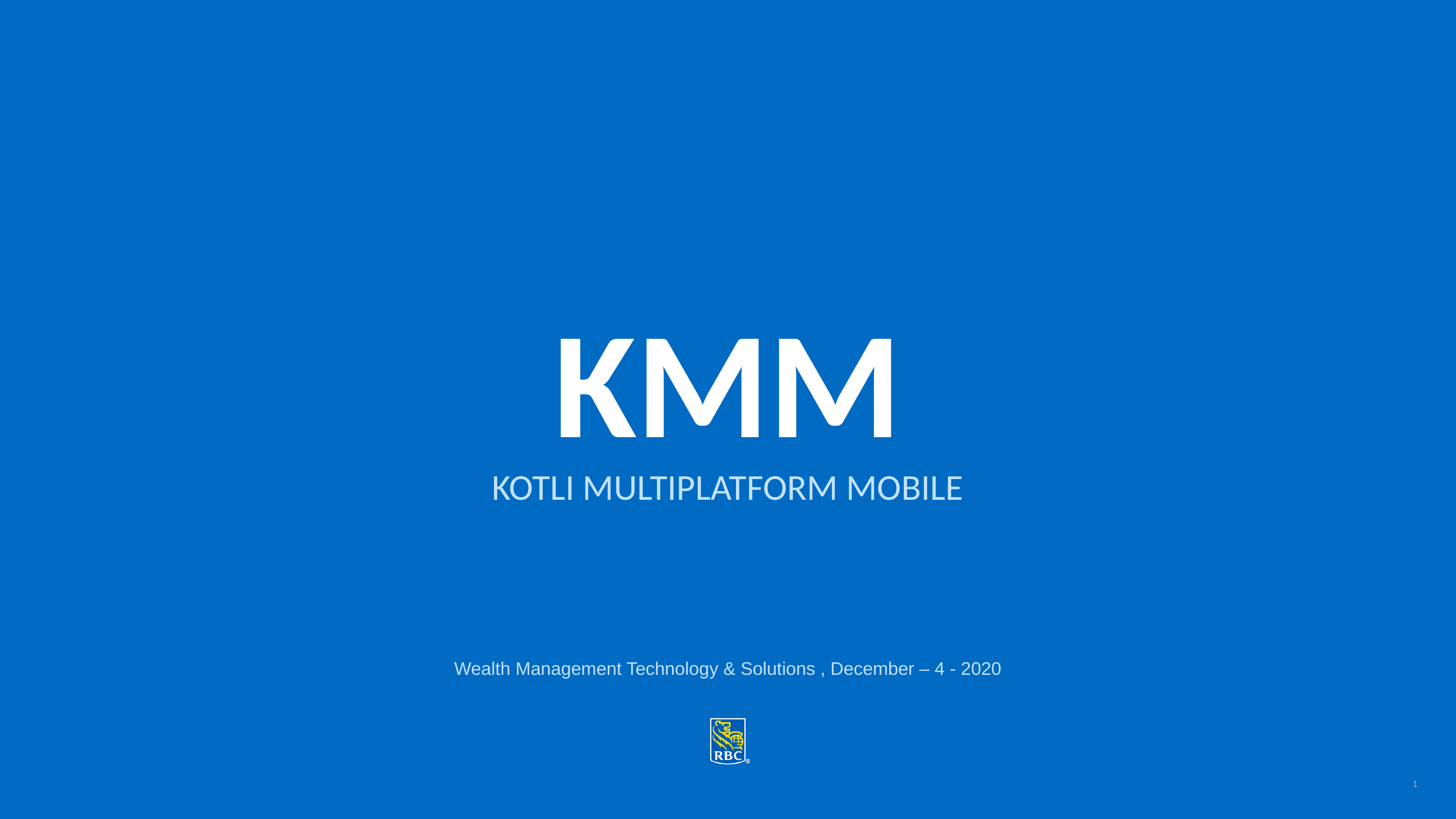

KMM
KOTLI MULTIPLATFORM MOBILE
Wealth Management Technology & Solutions , December – 4 - 2020
1